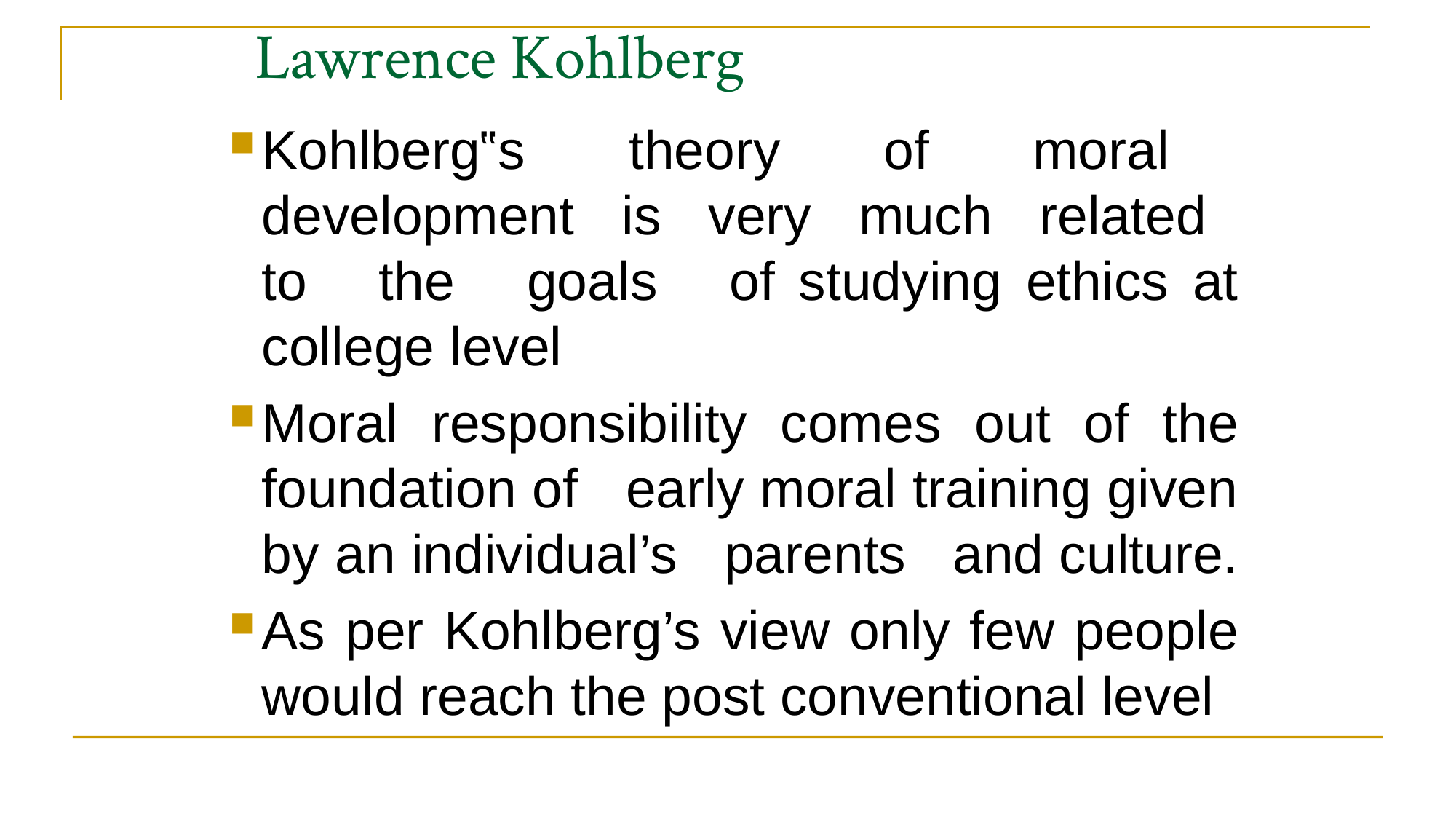

Lawrence Kohlberg
Kohlberg‟s   theory   of   moral   development   is   very   much   related   to   the   goals   of studying ethics at college level
Moral responsibility comes out of the foundation of   early moral training given by an individual’s   parents   and culture.
As per Kohlberg’s view only few people would reach the post conventional level